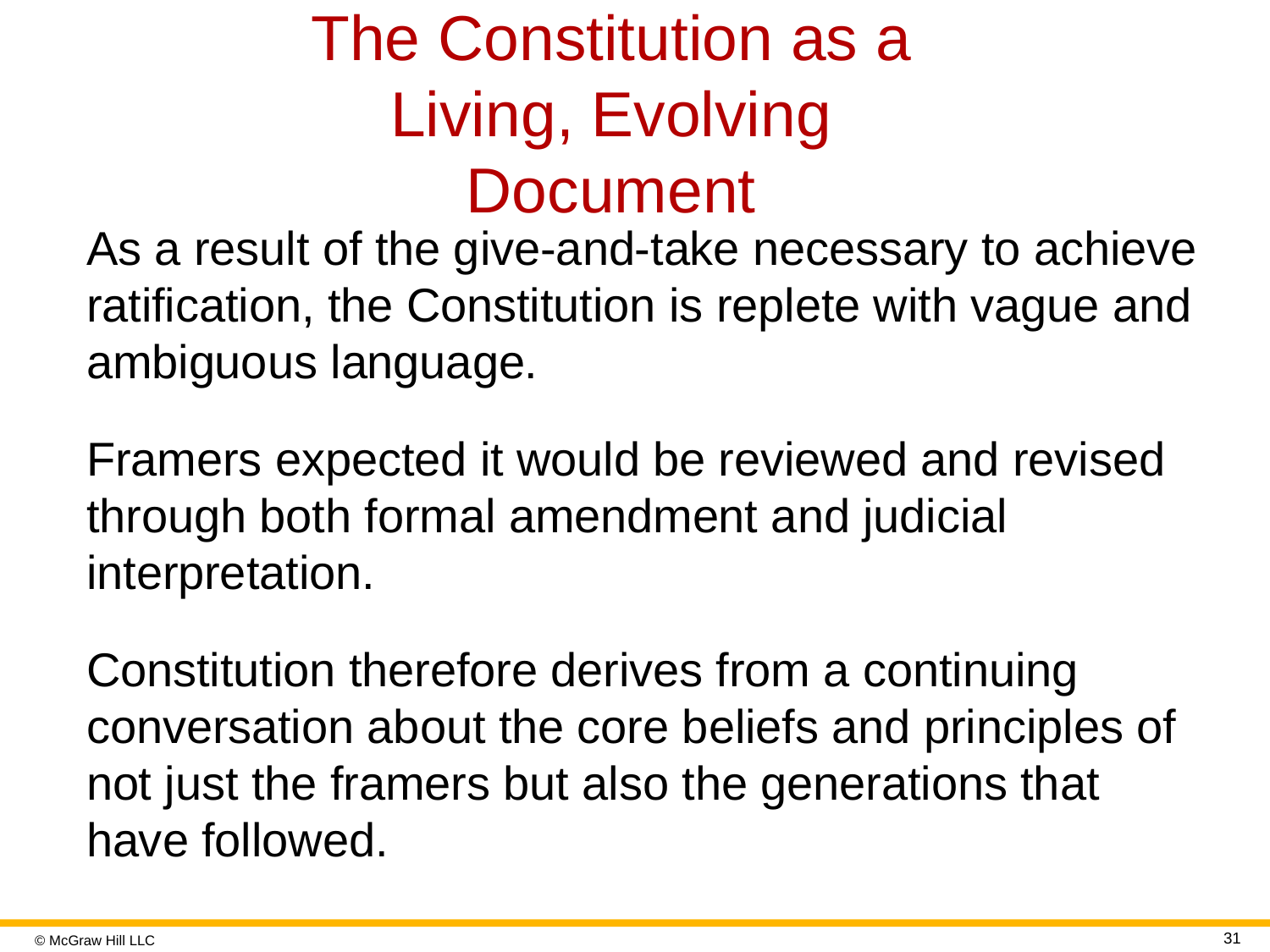

# The Constitution as a Living, Evolving Document
As a result of the give-and-take necessary to achieve ratification, the Constitution is replete with vague and ambiguous language.
Framers expected it would be reviewed and revised through both formal amendment and judicial interpretation.
Constitution therefore derives from a continuing conversation about the core beliefs and principles of not just the framers but also the generations that have followed.
31